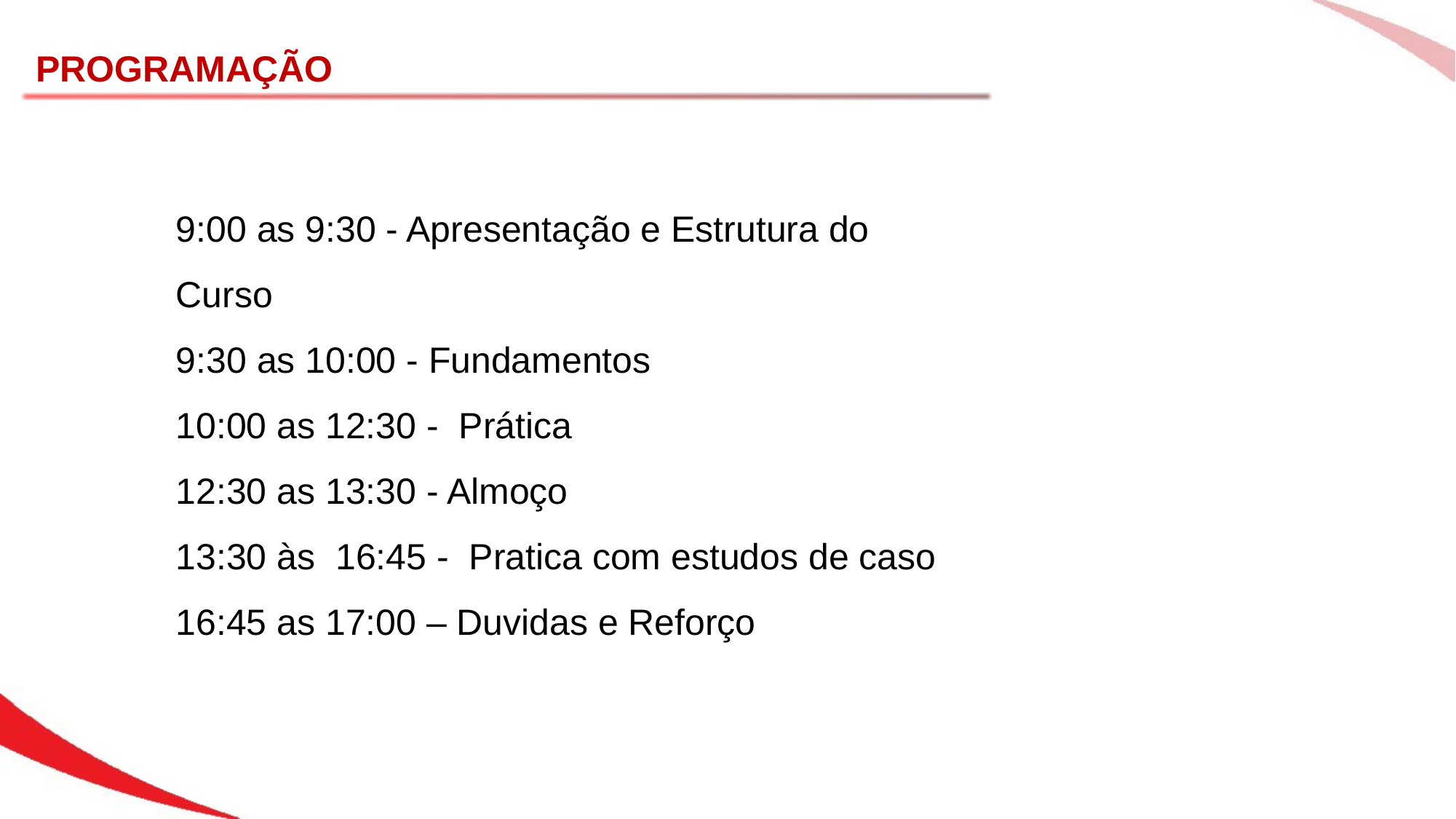

PROGRAMAÇÃO

9:00 as 9:30 - Apresentação e Estrutura do Curso
9:30 as 10:00 - Fundamentos
10:00 as 12:30 -  Prática
12:30 as 13:30 - Almoço
13:30 às  16:45 -  Pratica com estudos de caso
16:45 as 17:00 – Duvidas e Reforço